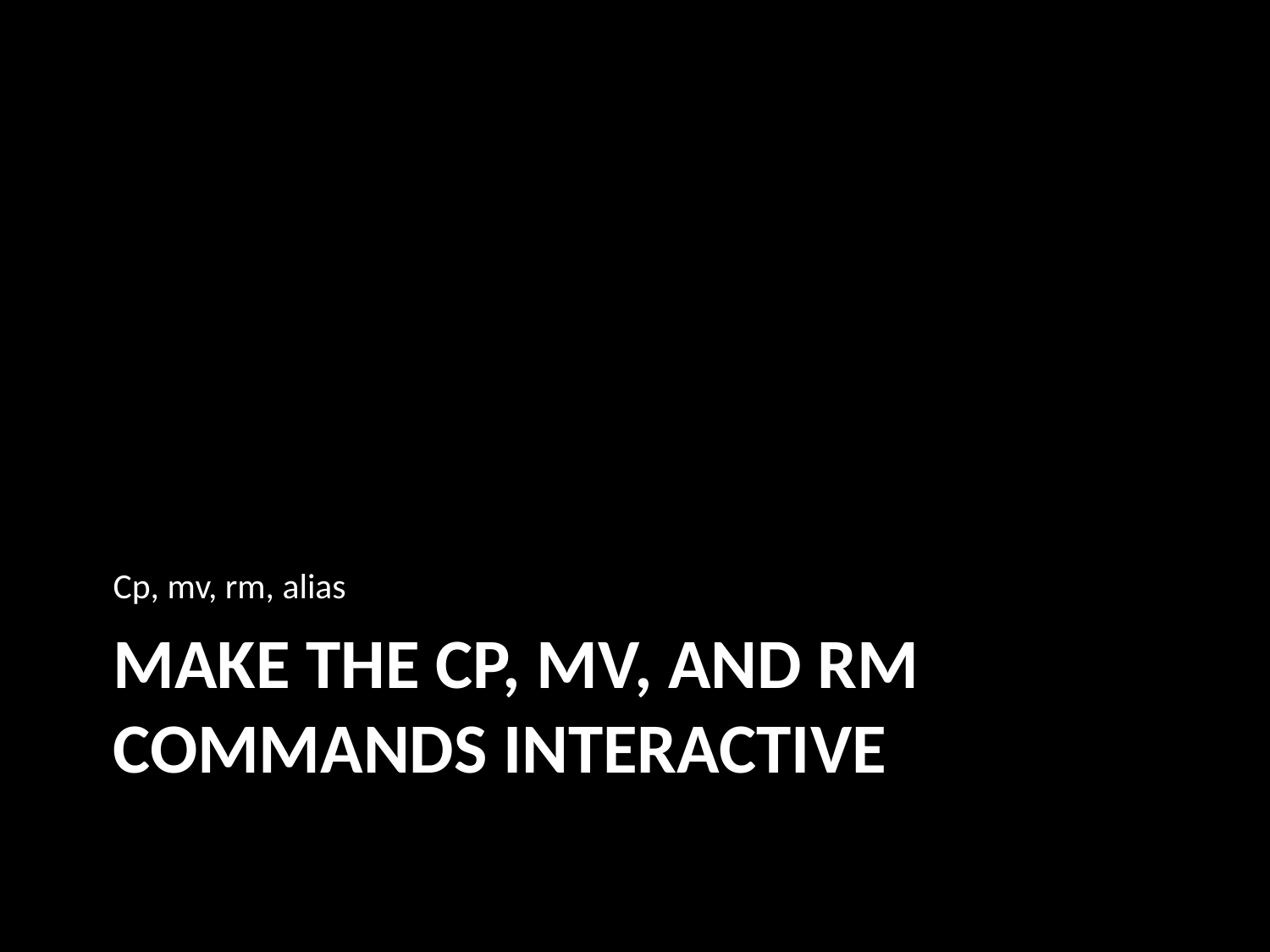

Cp, mv, rm, alias
# Make the cp, mv, and rm commands interactive